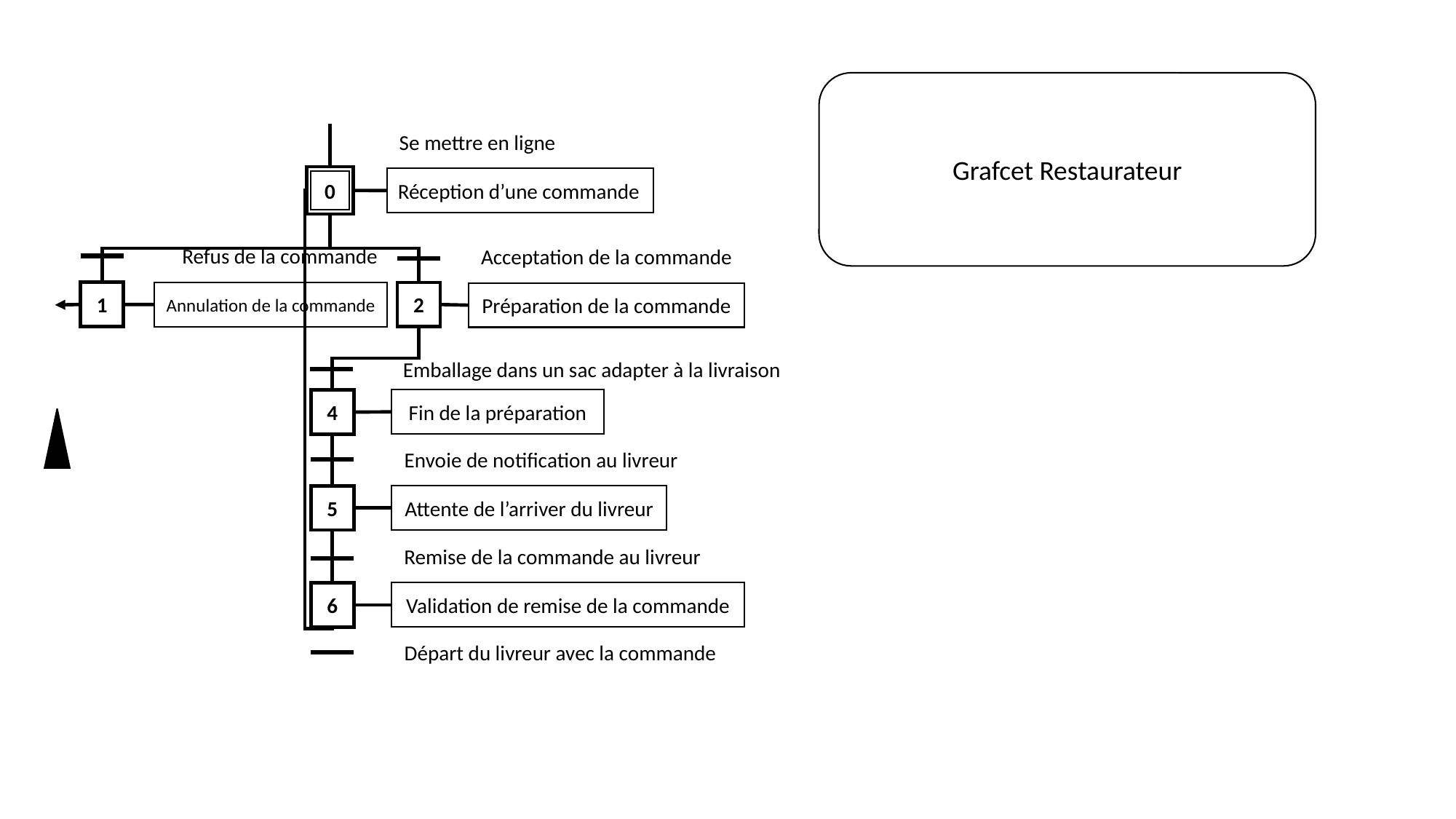

Grafcet Restaurateur
Se mettre en ligne
0
Réception d’une commande

Refus de la commande
Acceptation de la commande
1
Annulation de la commande
2
Préparation de la commande
Emballage dans un sac adapter à la livraison
Fin de la préparation
4

Envoie de notification au livreur
5
Attente de l’arriver du livreur
Remise de la commande au livreur
6
Validation de remise de la commande
Départ du livreur avec la commande